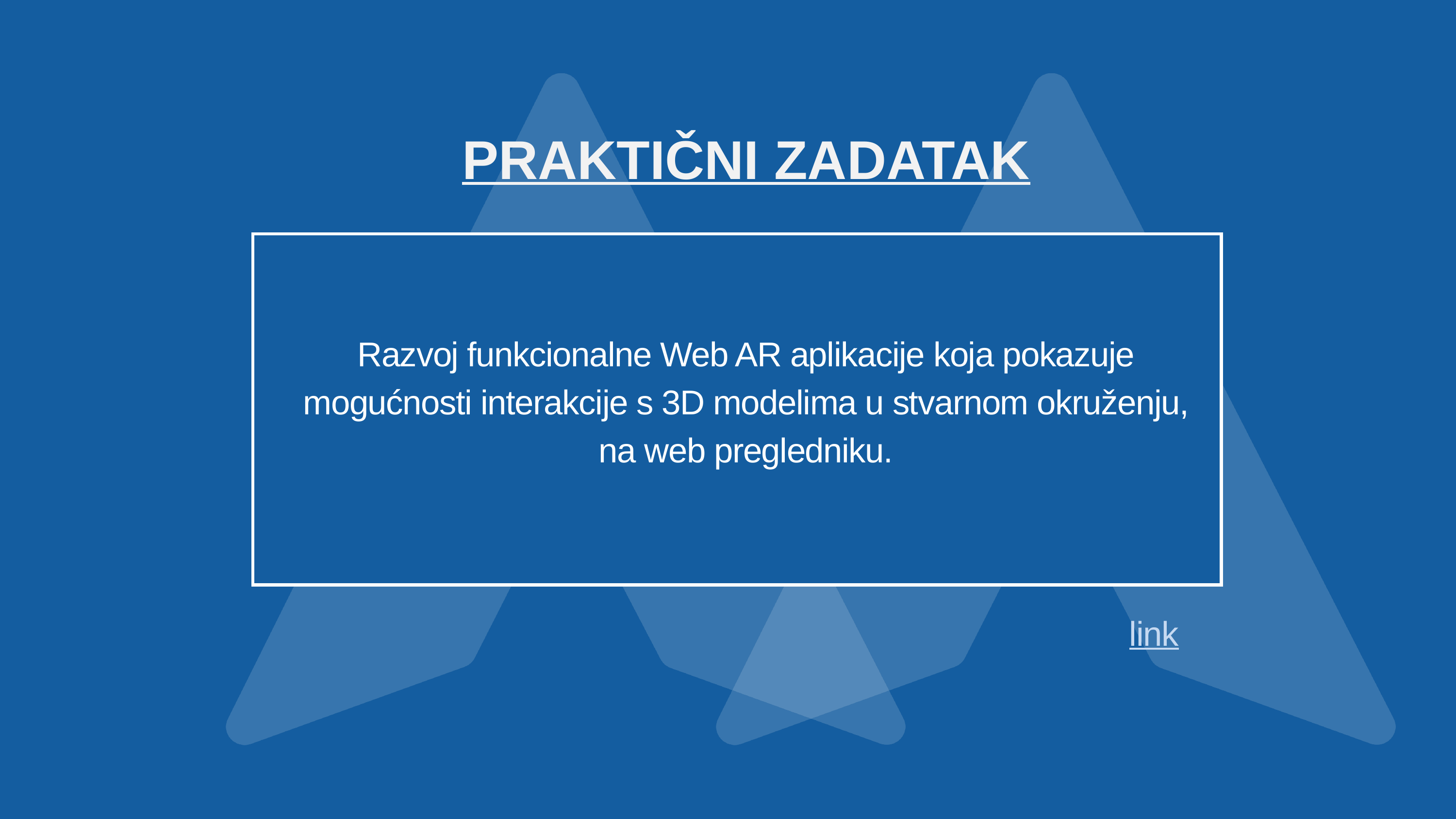

PRAKTIČNI ZADATAK

Razvoj funkcionalne Web AR aplikacije koja pokazuje mogućnosti interakcije s 3D modelima u stvarnom okruženju, na web pregledniku.
link